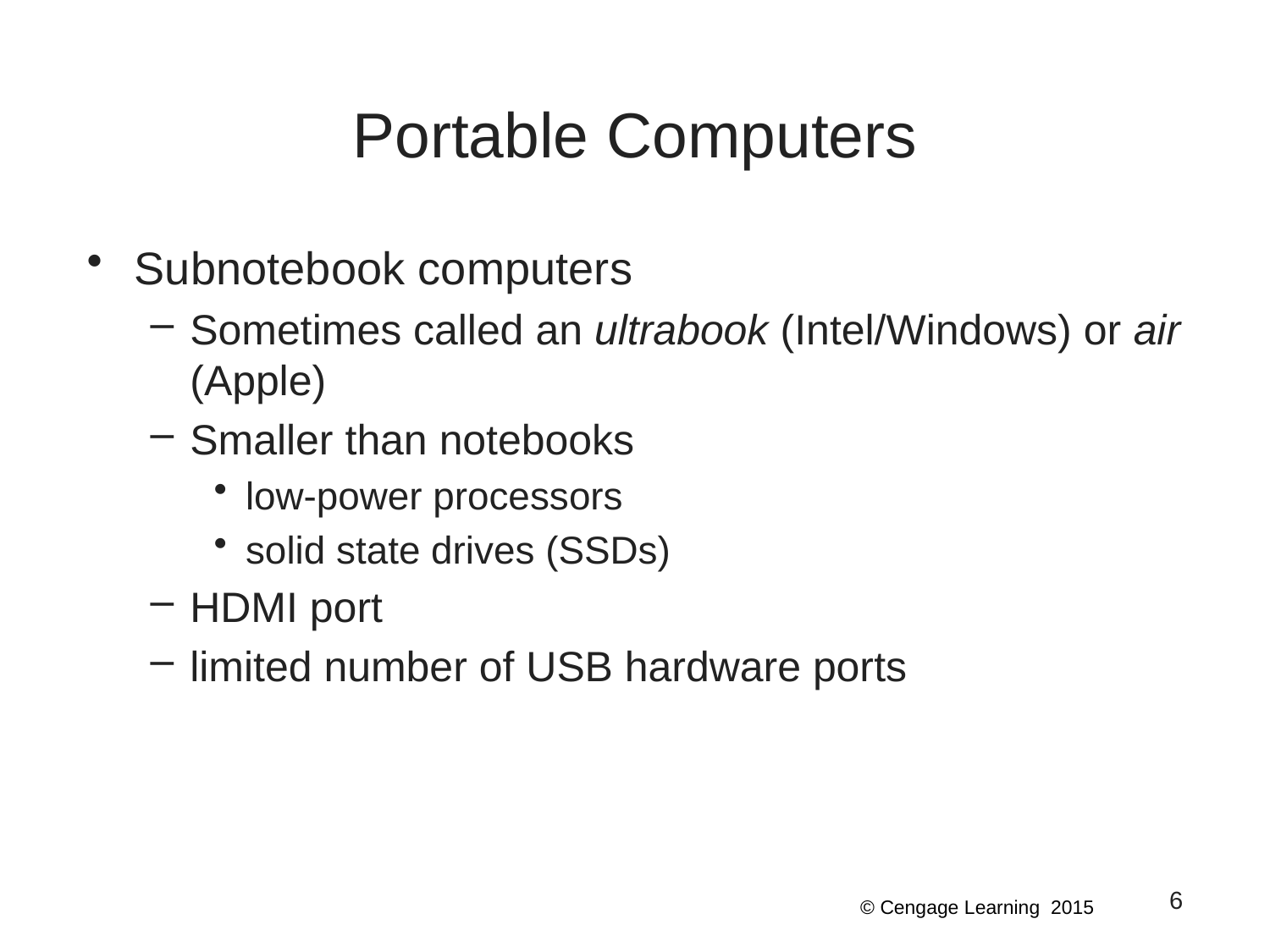

# Portable Computers
Subnotebook computers
Sometimes called an ultrabook (Intel/Windows) or air (Apple)
Smaller than notebooks
low-power processors
solid state drives (SSDs)
HDMI port
limited number of USB hardware ports

6